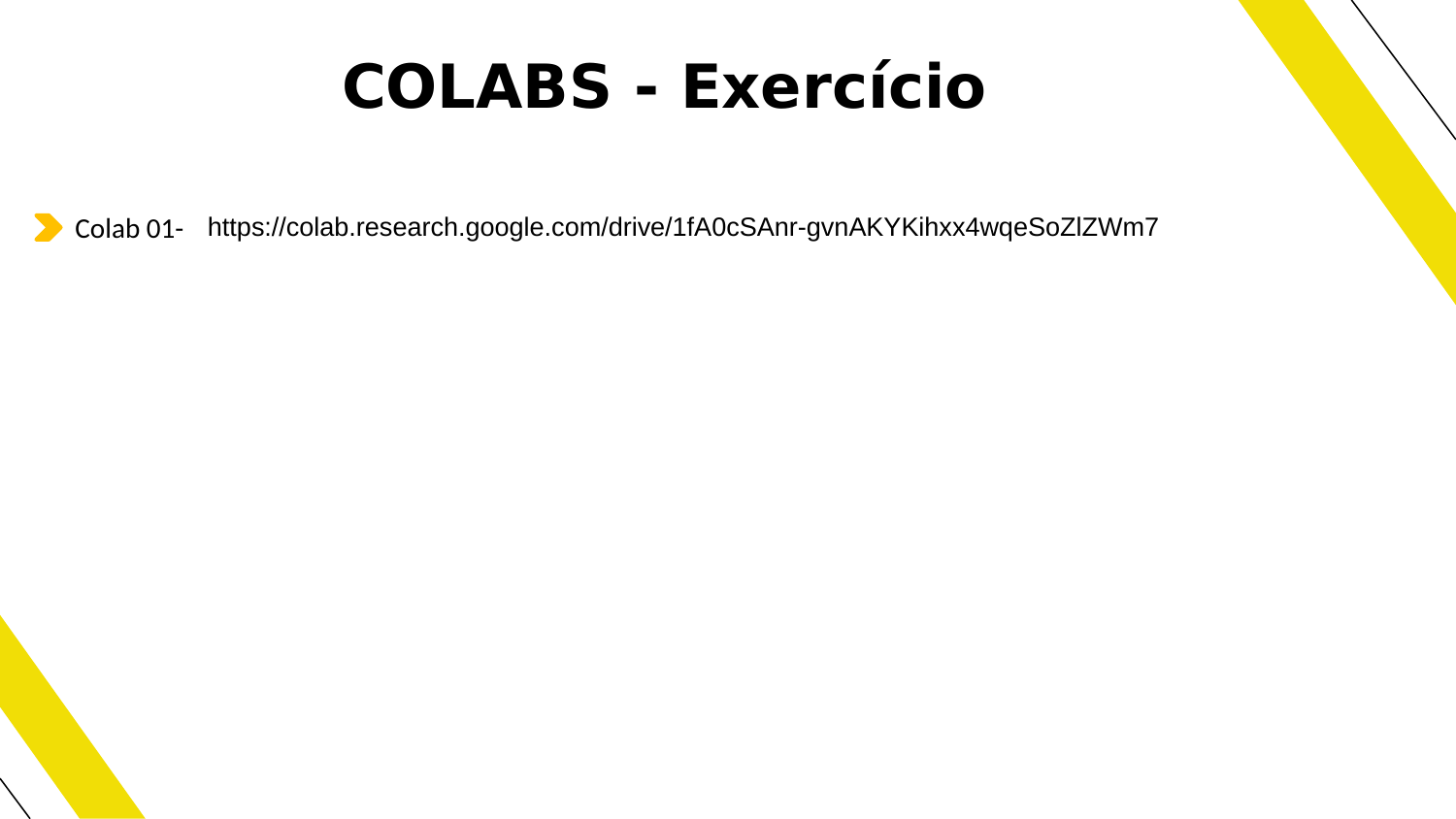

# COLABS - Exercício
https://colab.research.google.com/drive/1fA0cSAnr-gvnAKYKihxx4wqeSoZlZWm7
Colab 01-